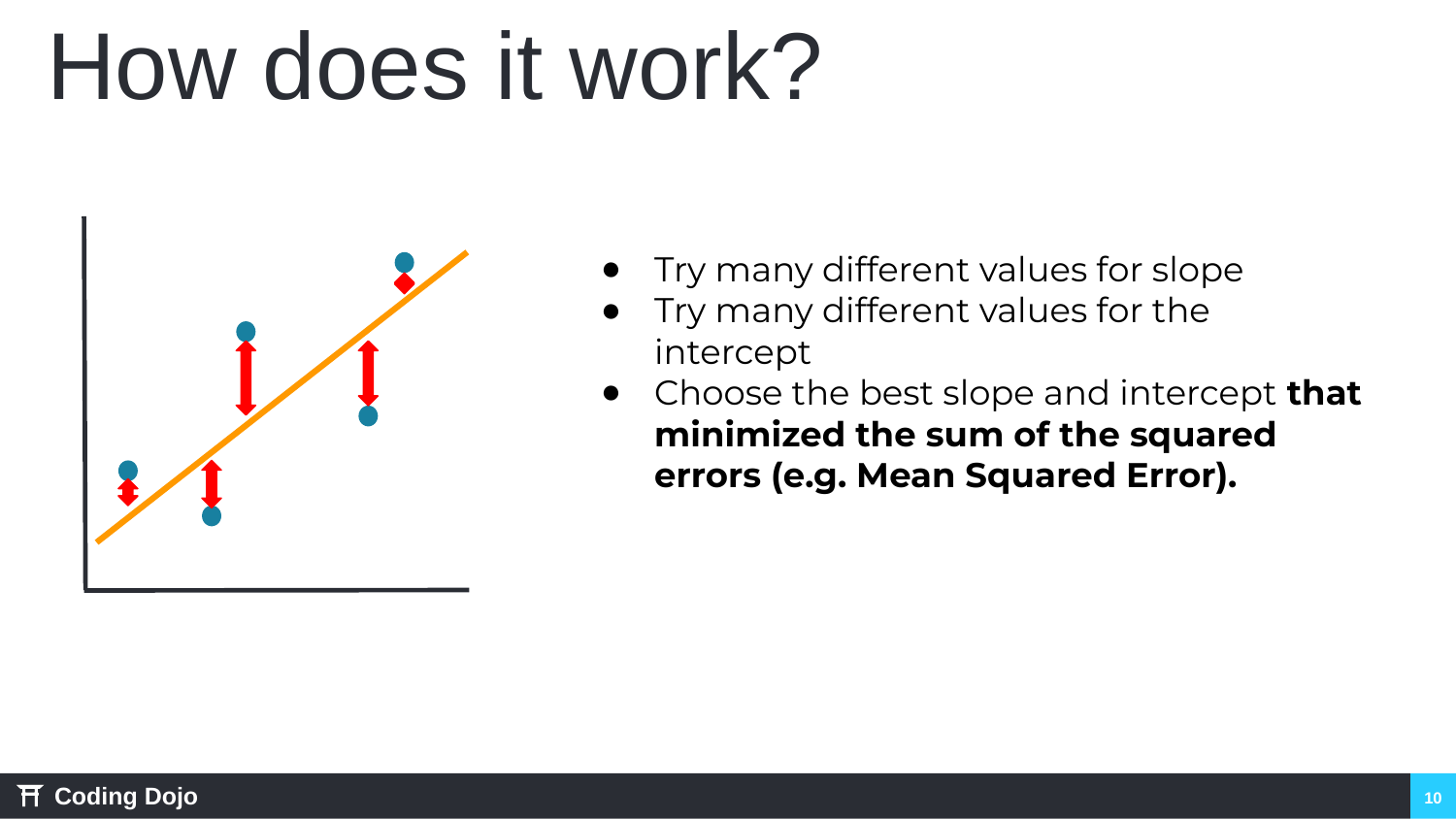

How does it work?

Try many different values for slope
Try many different values for the intercept
Choose the best slope and intercept that minimized the sum of the squared errors (e.g. Mean Squared Error).